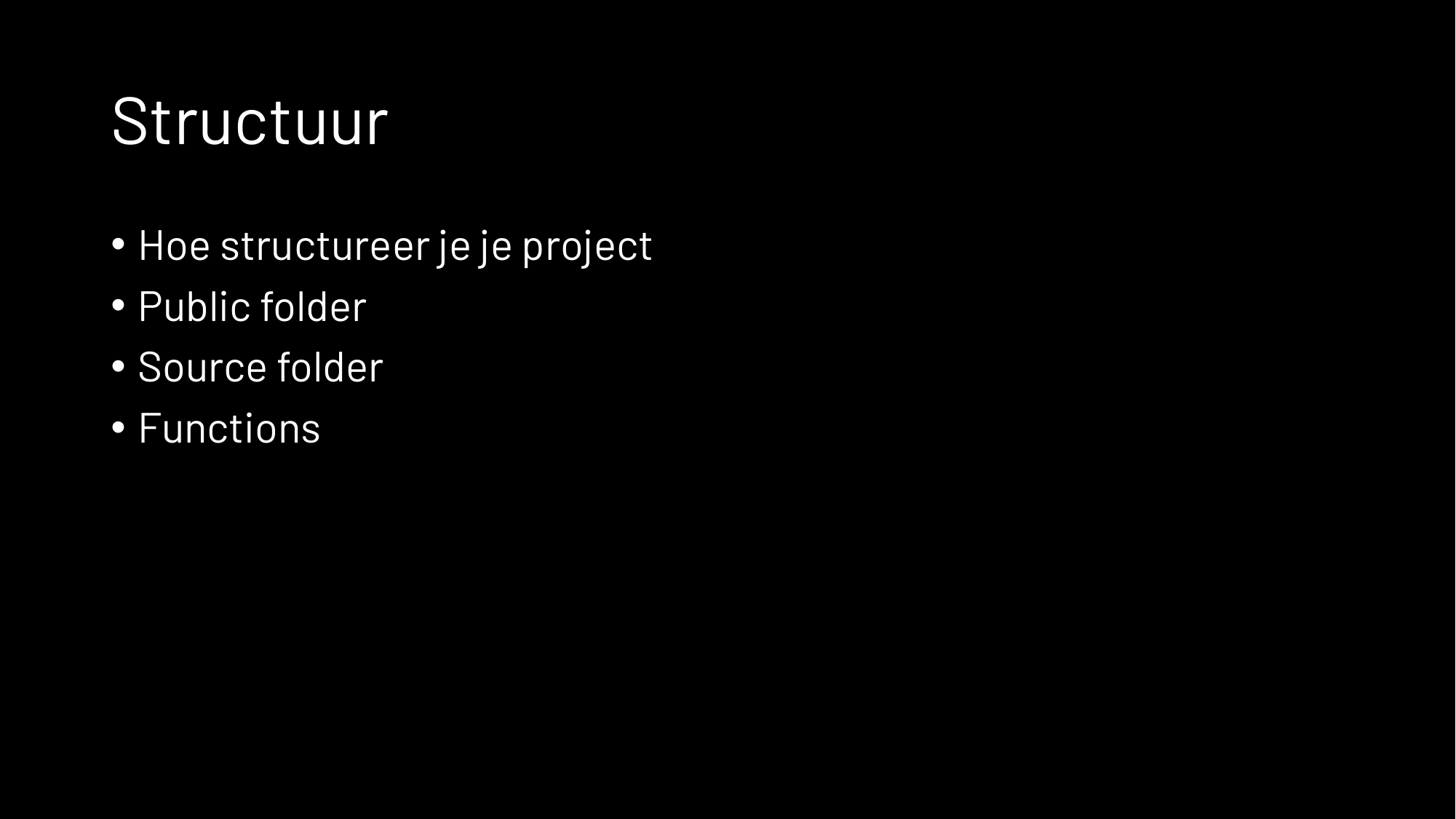

# Structuur
Hoe structureer je je project
Public folder
Source folder
Functions